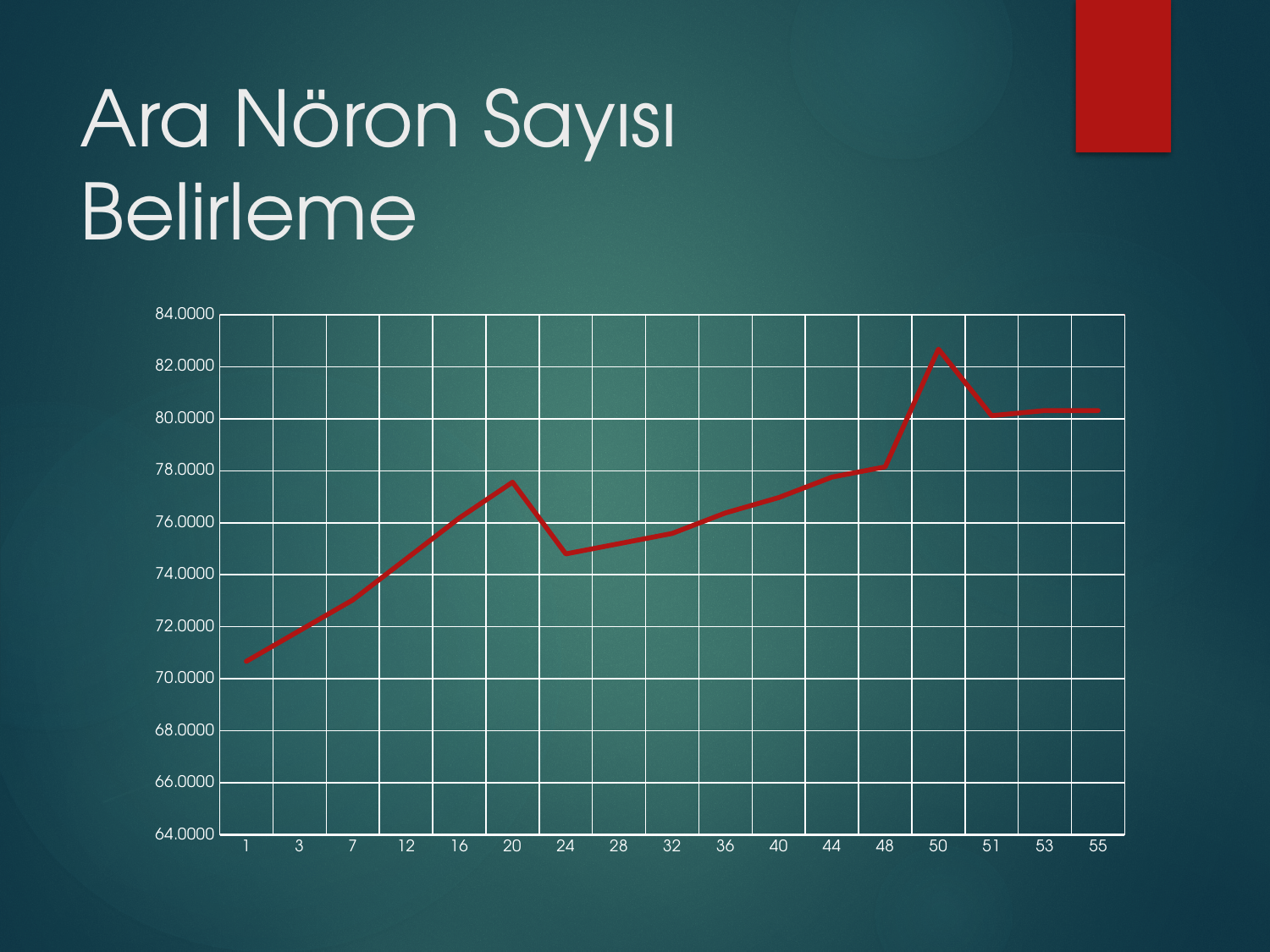

# Ara Nöron Sayısı Belirleme

### Chart

| Category | Değ. |
|---|---|
| 1 | 70.6692913385827 |
| 3 | 71.8503 |
| 7 | 73.0314 |
| 12 | 74.6062 |
| 16 | 76.1811 |
| 20 | 77.559 |
| 24 | 74.8031 |
| 28 | 75.1968 |
| 32 | 75.5905 |
| 36 | 76.3779 |
| 40 | 76.9685 |
| 44 | 77.7559 |
| 48 | 78.1496 |
| 50 | 82.6771 |
| 51 | 80.1181 |
| 53 | 80.3149 |
| 55 | 80.3149 |